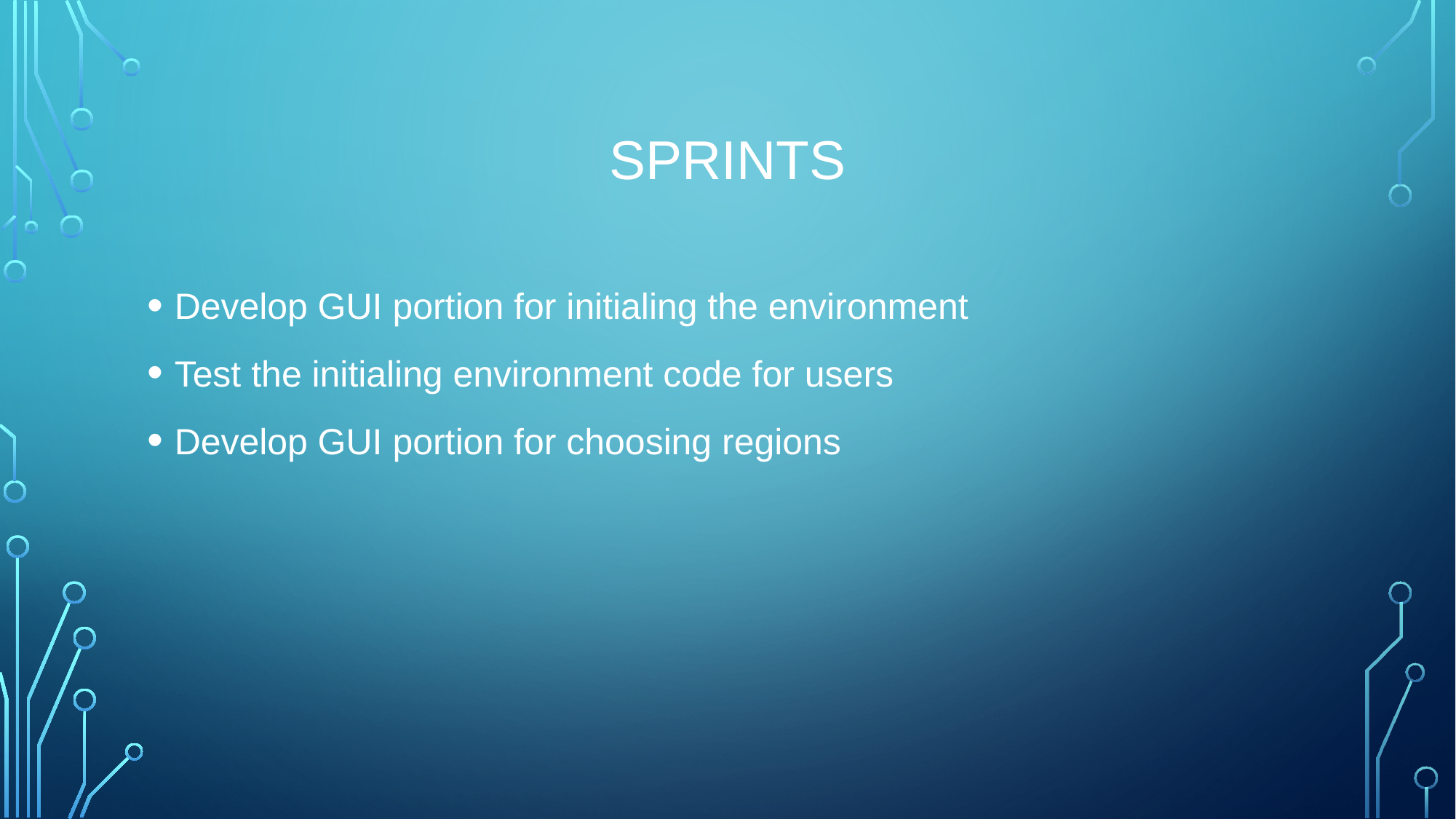

# Sprints
Develop GUI portion for initialing the environment
Test the initialing environment code for users
Develop GUI portion for choosing regions